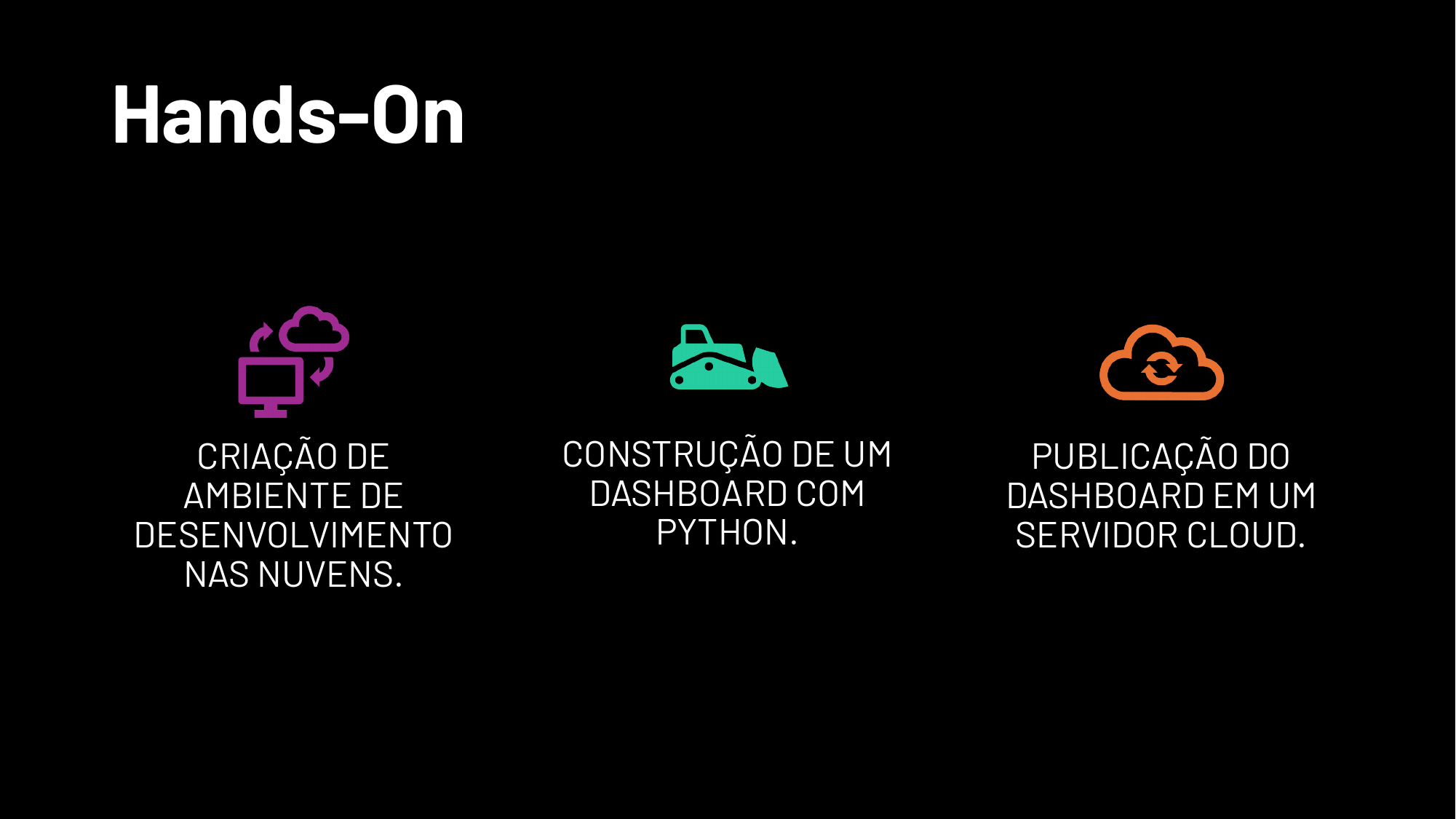

# Hands-On
Criação de ambiente de desenvolvimento nas Nuvens.
Construção de um dashboard com Python.
Publicação do dashboard em um servidor Cloud.